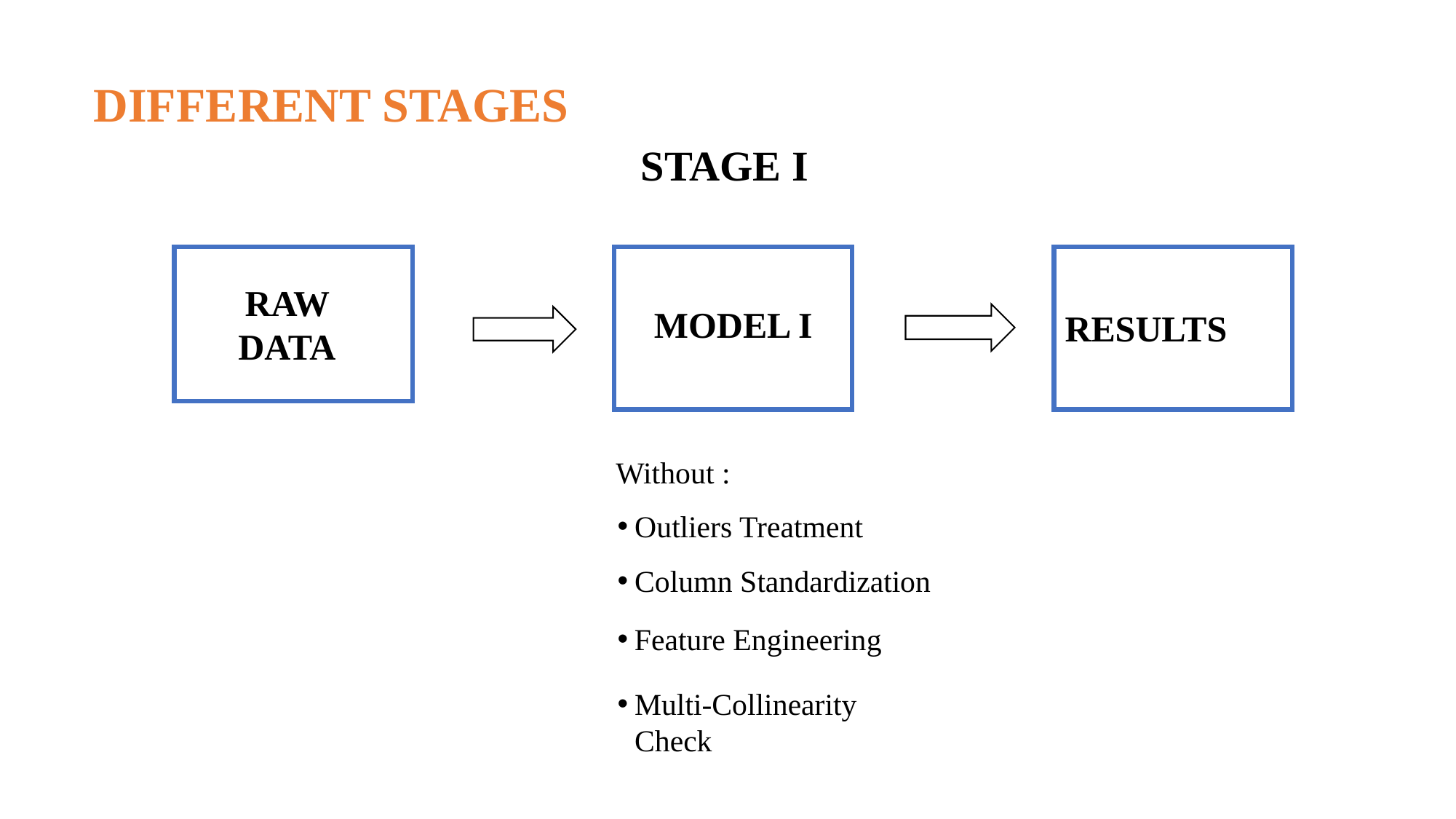

DIFFERENT STAGES
STAGE I

RAW DATA
MODEL I
RESULTS

Without :
Outliers Treatment
Column Standardization
Feature Engineering
Multi-Collinearity Check